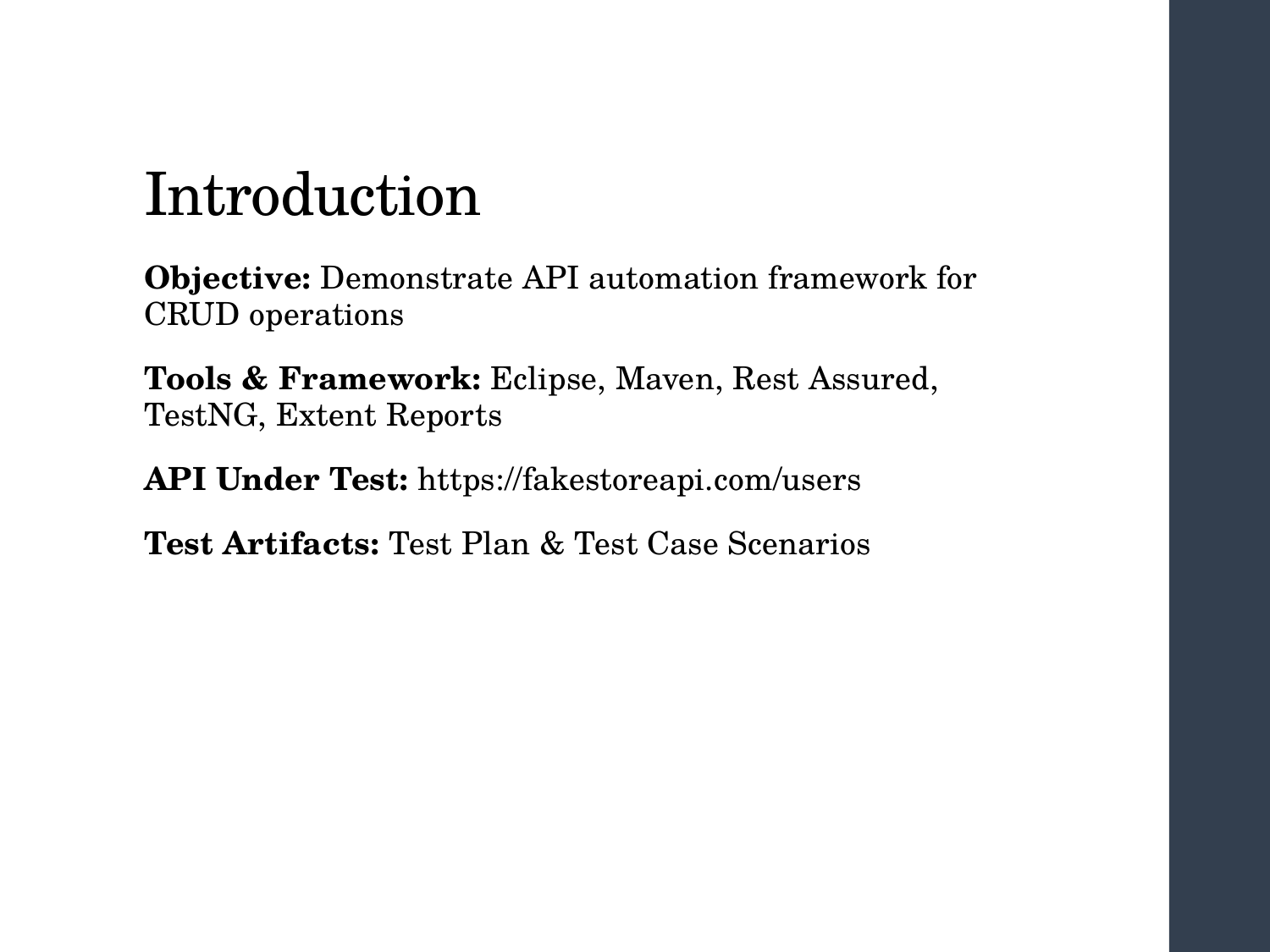

# Introduction
Objective: Demonstrate API automation framework for CRUD operations
Tools & Framework: Eclipse, Maven, Rest Assured, TestNG, Extent Reports
API Under Test: https://fakestoreapi.com/users
Test Artifacts: Test Plan & Test Case Scenarios